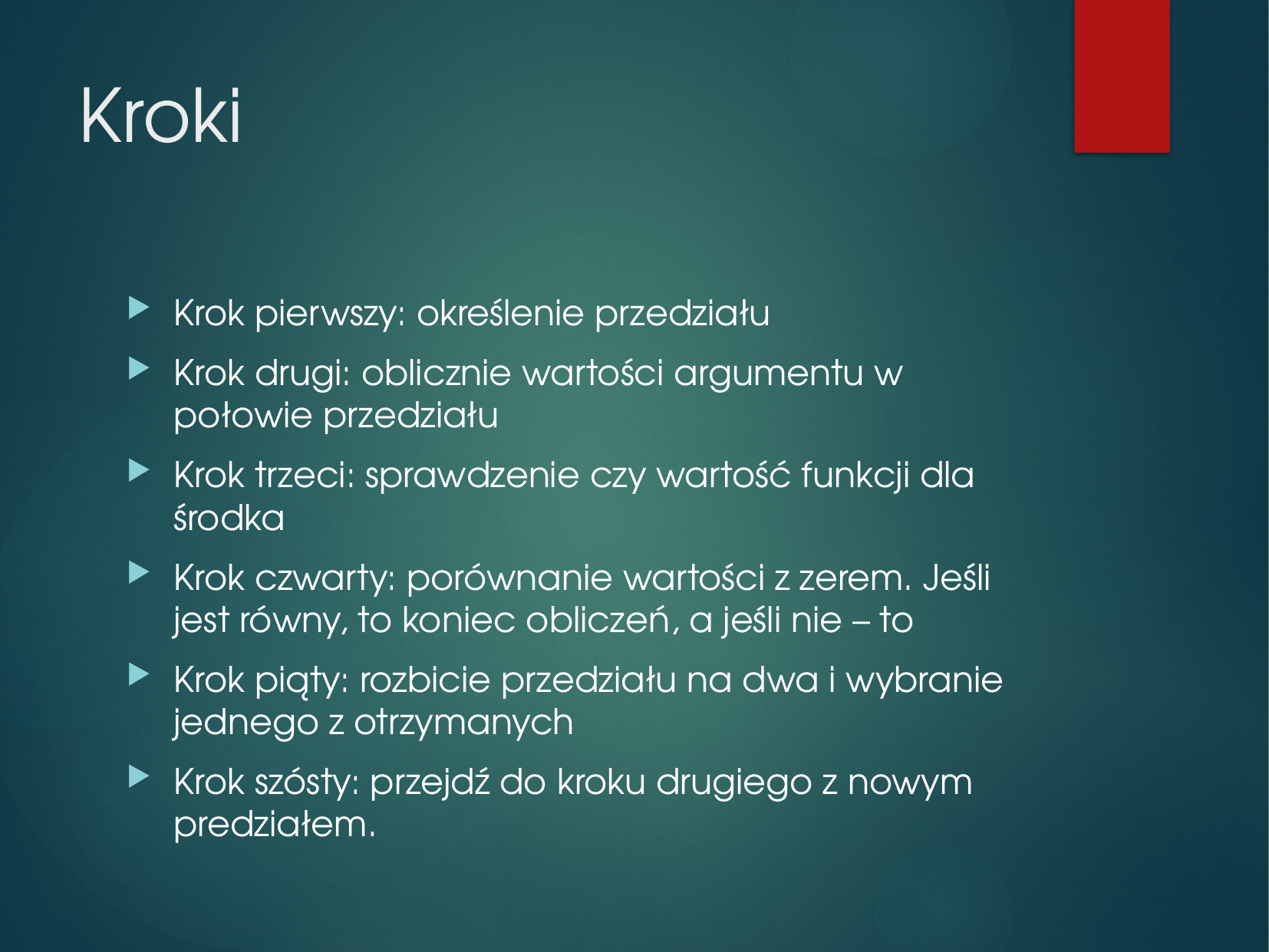

# Kroki
Krok pierwszy: określenie przedziału
Krok drugi: oblicznie wartości argumentu w połowie przedziału
Krok trzeci: sprawdzenie czy wartość funkcji dla środka
Krok czwarty: porównanie wartości z zerem. Jeśli jest równy, to koniec obliczeń, a jeśli nie – to
Krok piąty: rozbicie przedziału na dwa i wybranie jednego z otrzymanych
Krok szósty: przejdź do kroku drugiego z nowym predziałem.